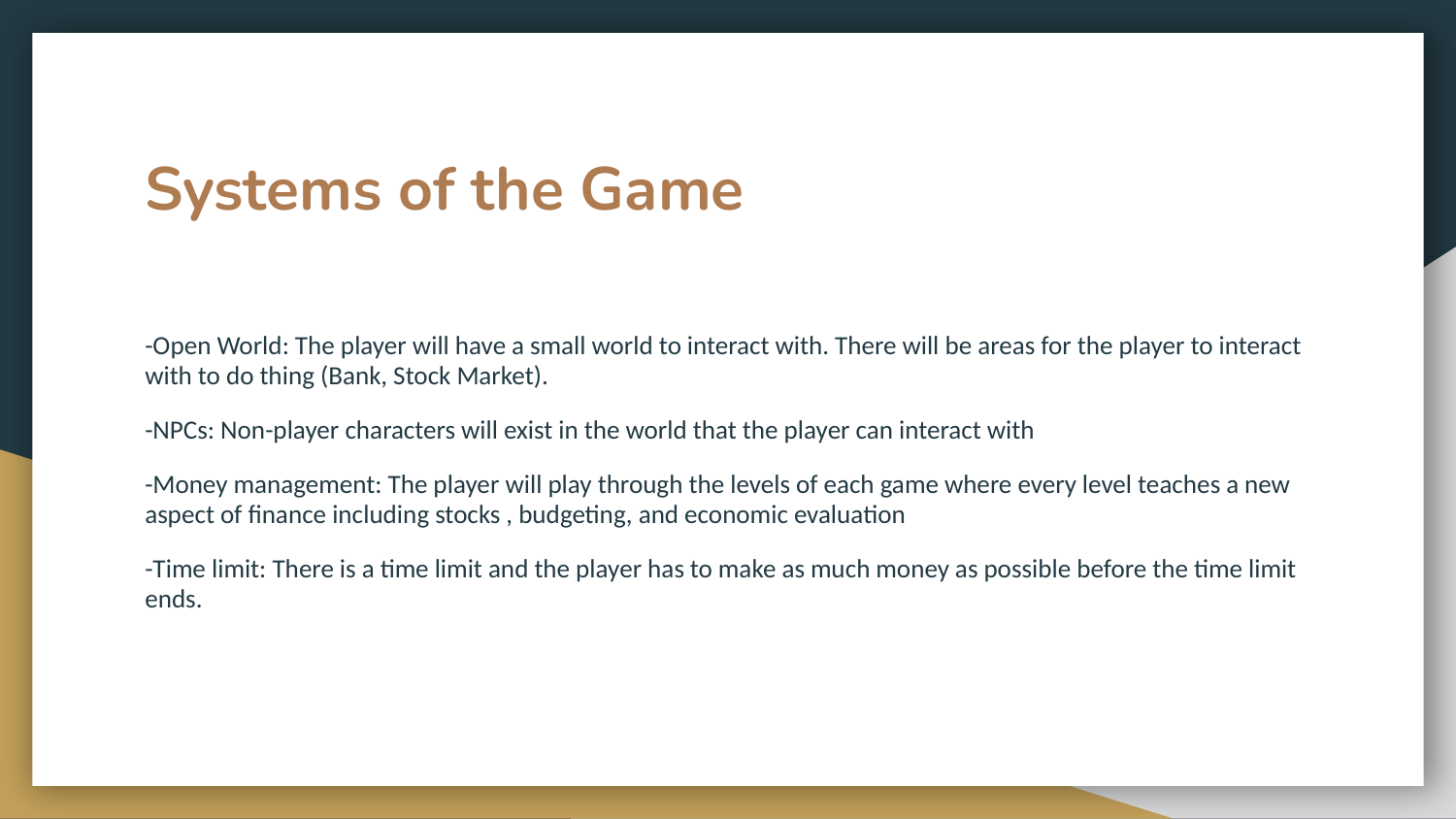

# Systems of the Game
-Open World: The player will have a small world to interact with. There will be areas for the player to interact with to do thing (Bank, Stock Market).
-NPCs: Non-player characters will exist in the world that the player can interact with
-Money management: The player will play through the levels of each game where every level teaches a new aspect of finance including stocks , budgeting, and economic evaluation
-Time limit: There is a time limit and the player has to make as much money as possible before the time limit ends.